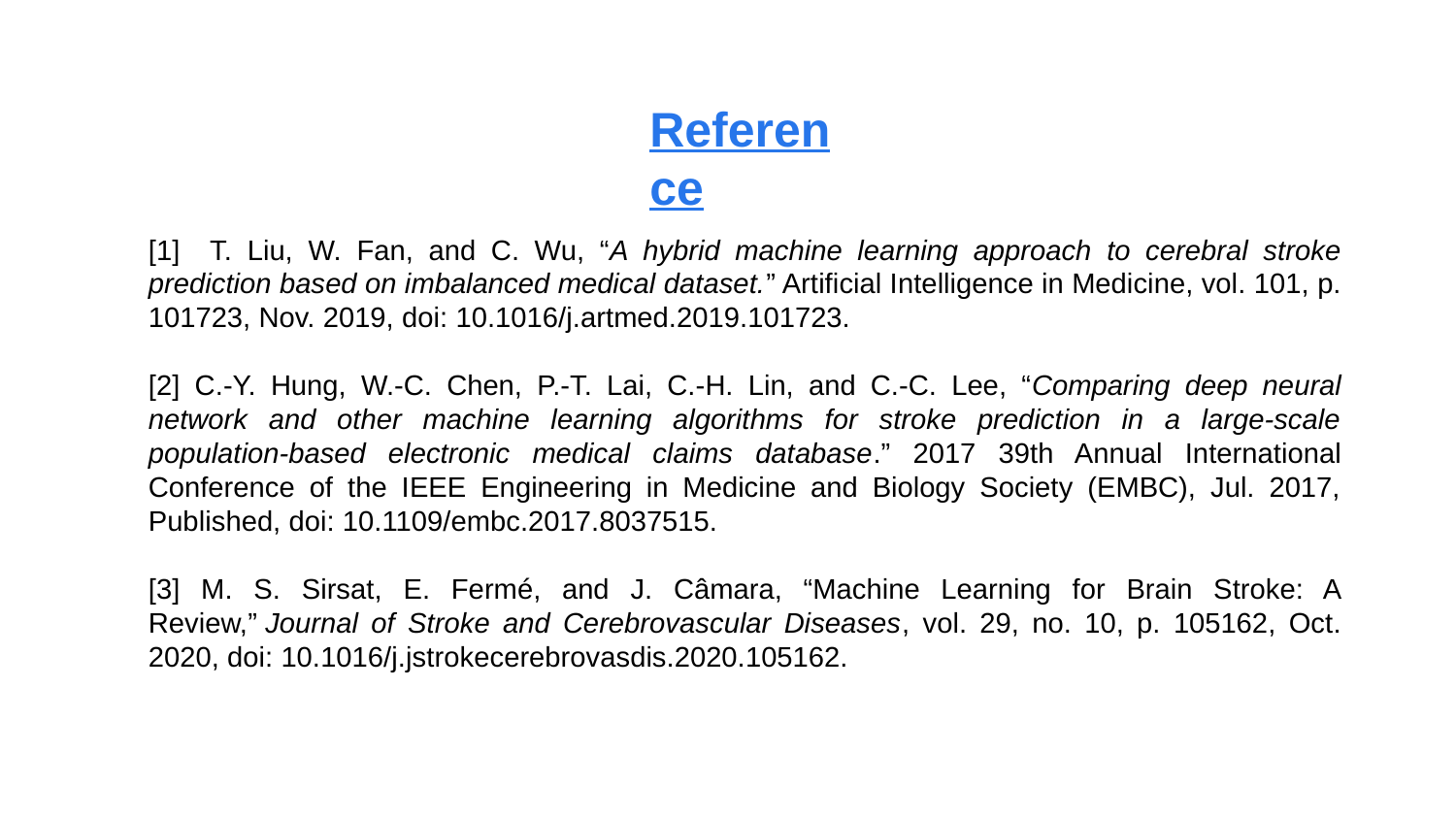

Reference

[1]  T. Liu, W. Fan, and C. Wu, “A hybrid machine learning approach to cerebral stroke prediction based on imbalanced medical dataset.” Artificial Intelligence in Medicine, vol. 101, p. 101723, Nov. 2019, doi: 10.1016/j.artmed.2019.101723.

[2] C.-Y. Hung, W.-C. Chen, P.-T. Lai, C.-H. Lin, and C.-C. Lee, “Comparing deep neural network and other machine learning algorithms for stroke prediction in a large-scale population-based electronic medical claims database.” 2017 39th Annual International Conference of the IEEE Engineering in Medicine and Biology Society (EMBC), Jul. 2017, Published, doi: 10.1109/embc.2017.8037515.

[3] M. S. Sirsat, E. Fermé, and J. Câmara, “Machine Learning for Brain Stroke: A Review,” Journal of Stroke and Cerebrovascular Diseases, vol. 29, no. 10, p. 105162, Oct. 2020, doi: 10.1016/j.jstrokecerebrovasdis.2020.105162.